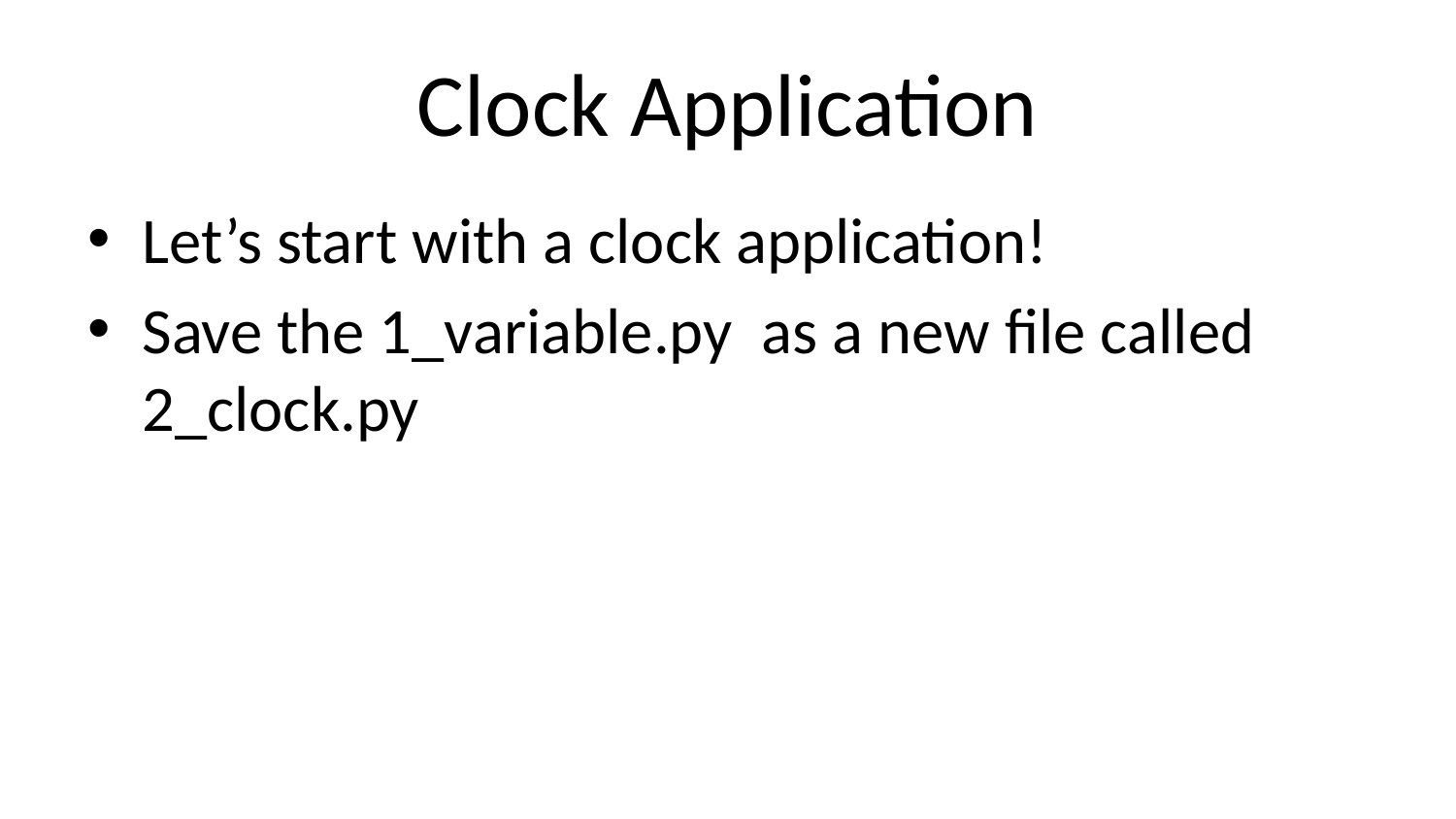

# Clock Application
Let’s start with a clock application!
Save the 1_variable.py  as a new file called 2_clock.py